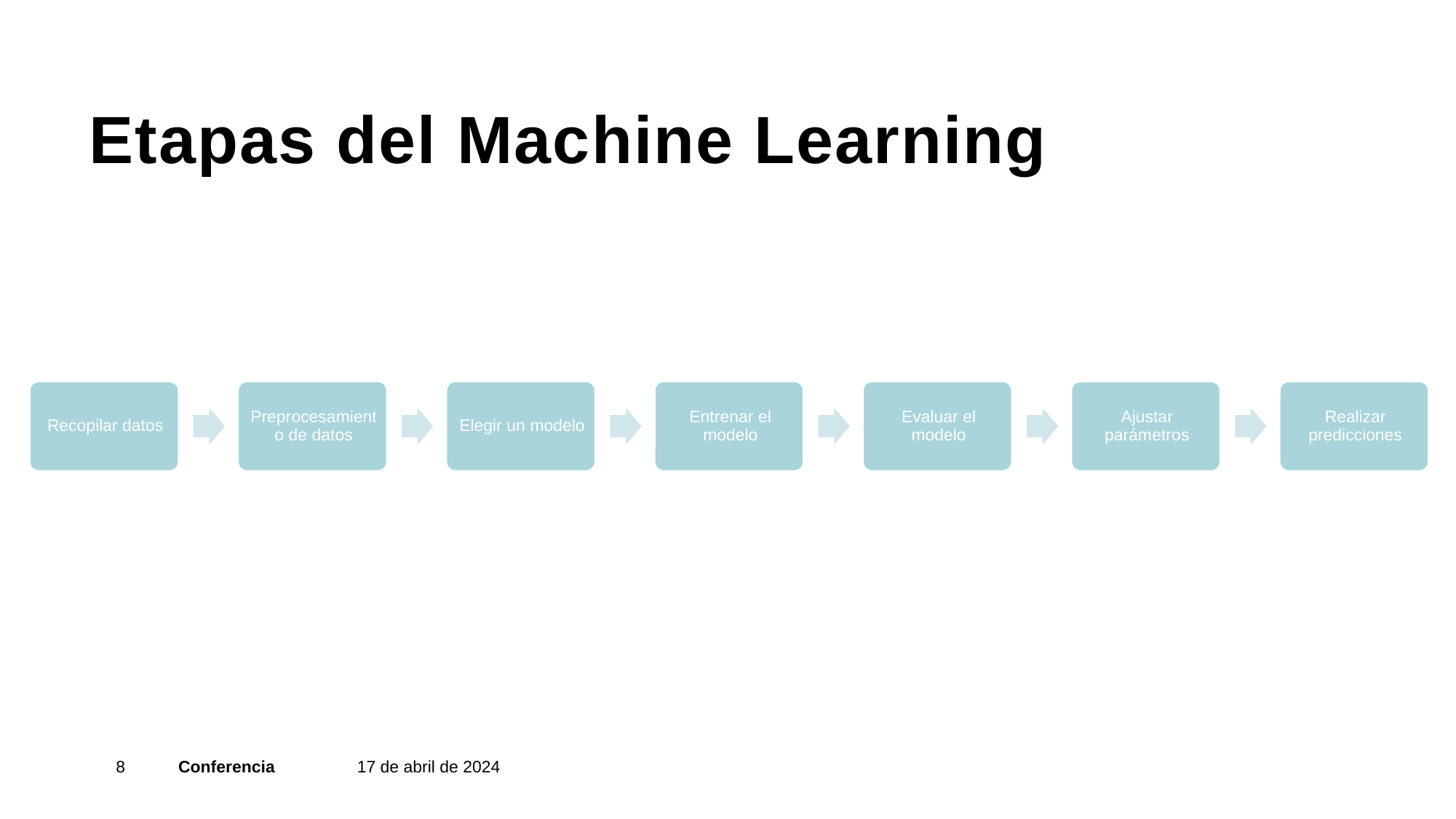

Recopilar datos

Preprocesamiento de datos

Elegir un modelo

Entrenar el modelo

Evaluar el modelo

Ajustar parámetros

Realizar predicciones
# Etapas del Machine Learning
8
Conferencia
17 de abril de 2024